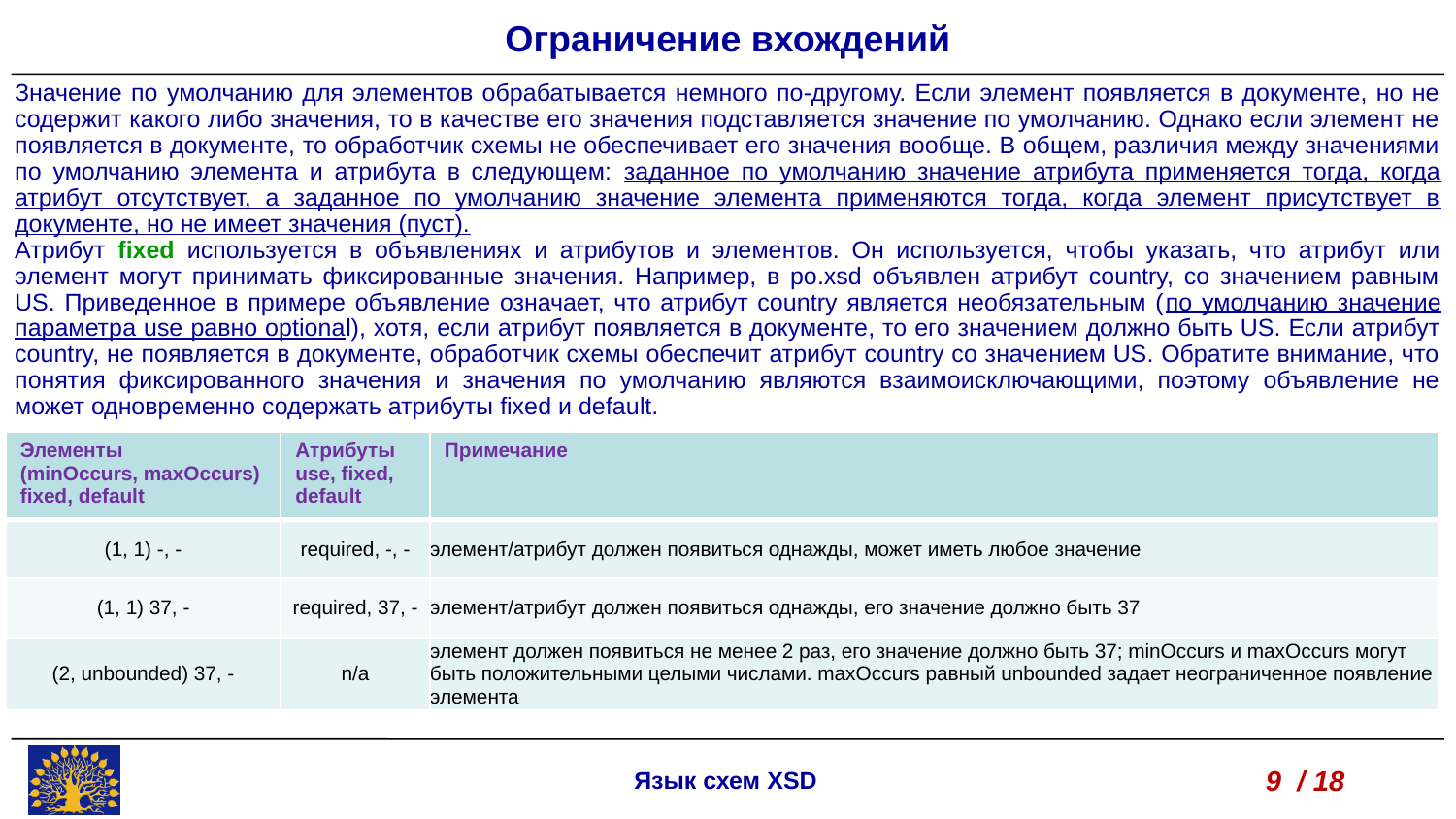

Ограничение вхождений
Значение по умолчанию для элементов обрабатывается немного по-другому. Если элемент появляется в документе, но не содержит какого либо значения, то в качестве его значения подставляется значение по умолчанию. Однако если элемент не появляется в документе, то обработчик схемы не обеспечивает его значения вообще. В общем, различия между значениями по умолчанию элемента и атрибута в следующем: заданное по умолчанию значение атрибута применяется тогда, когда атрибут отсутствует, а заданное по умолчанию значение элемента применяются тогда, когда элемент присутствует в документе, но не имеет значения (пуст).
Атрибут fixed используется в объявлениях и атрибутов и элементов. Он используется, чтобы указать, что атрибут или элемент могут принимать фиксированные значения. Например, в po.xsd объявлен атрибут country, со значением равным US. Приведенное в примере объявление означает, что атрибут country является необязательным (по умолчанию значение параметра use равно optional), хотя, если атрибут появляется в документе, то его значением должно быть US. Если атрибут country, не появляется в документе, обработчик схемы обеспечит атрибут country со значением US. Обратите внимание, что понятия фиксированного значения и значения по умолчанию являются взаимоисключающими, поэтому объявление не может одновременно содержать атрибуты fixed и default.

| Элементы (minOccurs, maxOccurs) fixed, default | Атрибуты use, fixed, default | Примечание |
| --- | --- | --- |
| (1, 1) -, - | required, -, - | элемент/атрибут должен появиться однажды, может иметь любое значение |
| (1, 1) 37, - | required, 37, - | элемент/атрибут должен появиться однажды, его значение должно быть 37 |
| (2, unbounded) 37, - | n/a | элемент должен появиться не менее 2 раз, его значение должно быть 37; minOccurs и maxOccurs могут быть положительными целыми числами. maxOccurs равный unbounded задает неограниченное появление элемента |